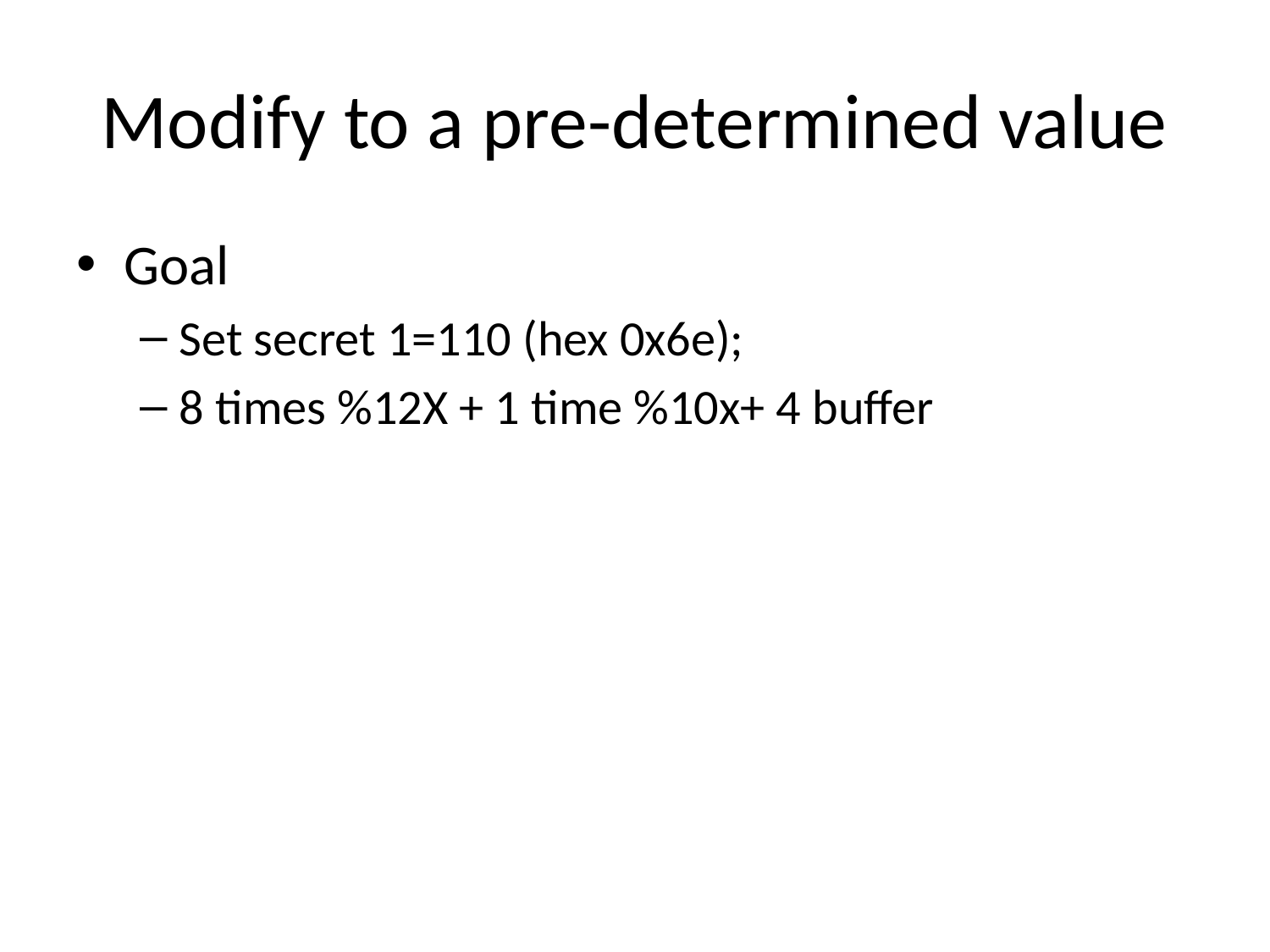

# Modify to a pre-determined value
Goal
Set secret 1=110 (hex 0x6e);
8 times %12X + 1 time %10x+ 4 buffer